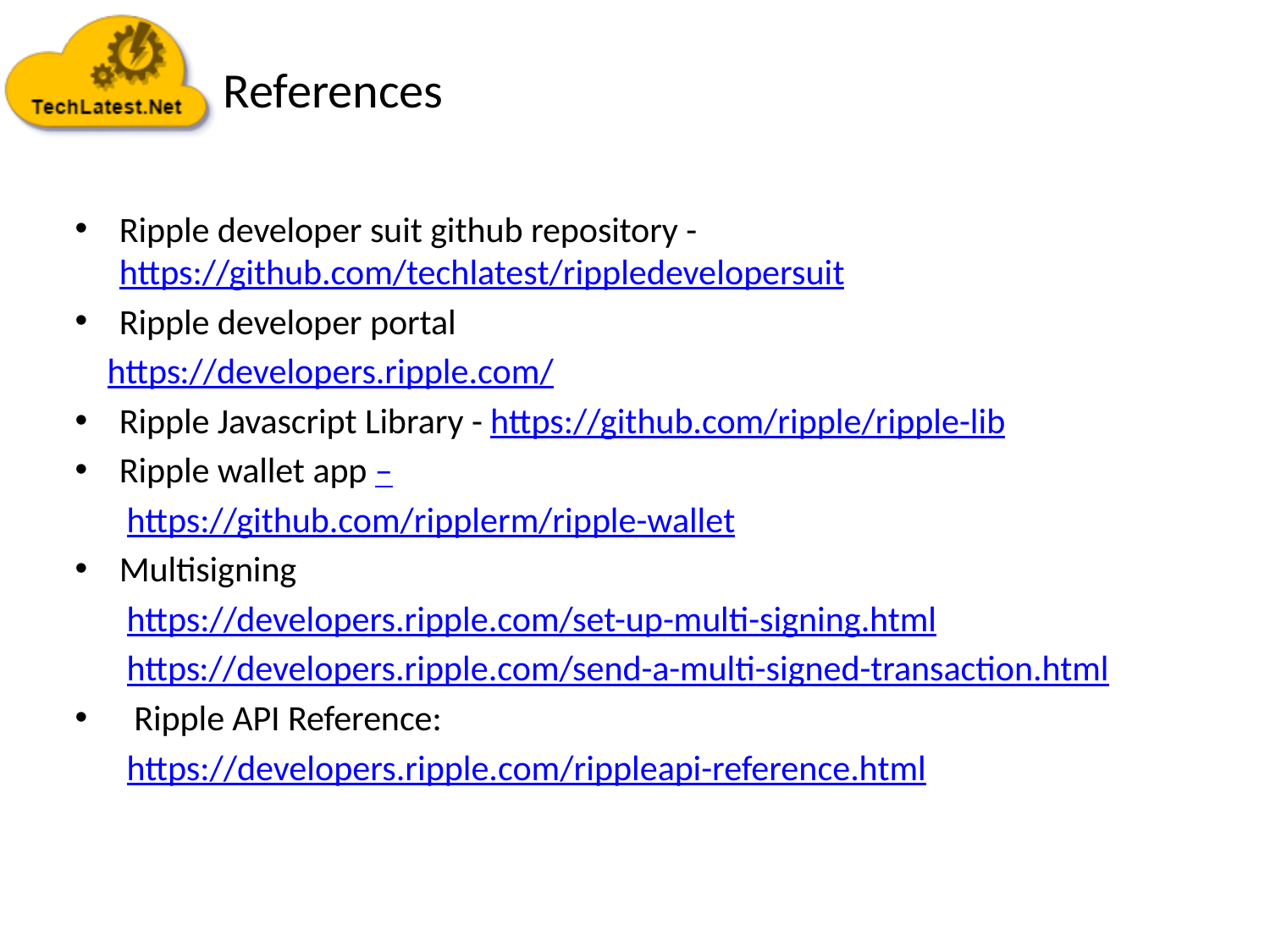

# References
Ripple developer suit github repository - https://github.com/techlatest/rippledevelopersuit
Ripple developer portal
    https://developers.ripple.com/
Ripple Javascript Library - https://github.com/ripple/ripple-lib
Ripple wallet app –
https://github.com/ripplerm/ripple-wallet
Multisigning
https://developers.ripple.com/set-up-multi-signing.html
https://developers.ripple.com/send-a-multi-signed-transaction.html
Ripple API Reference:
https://developers.ripple.com/rippleapi-reference.html